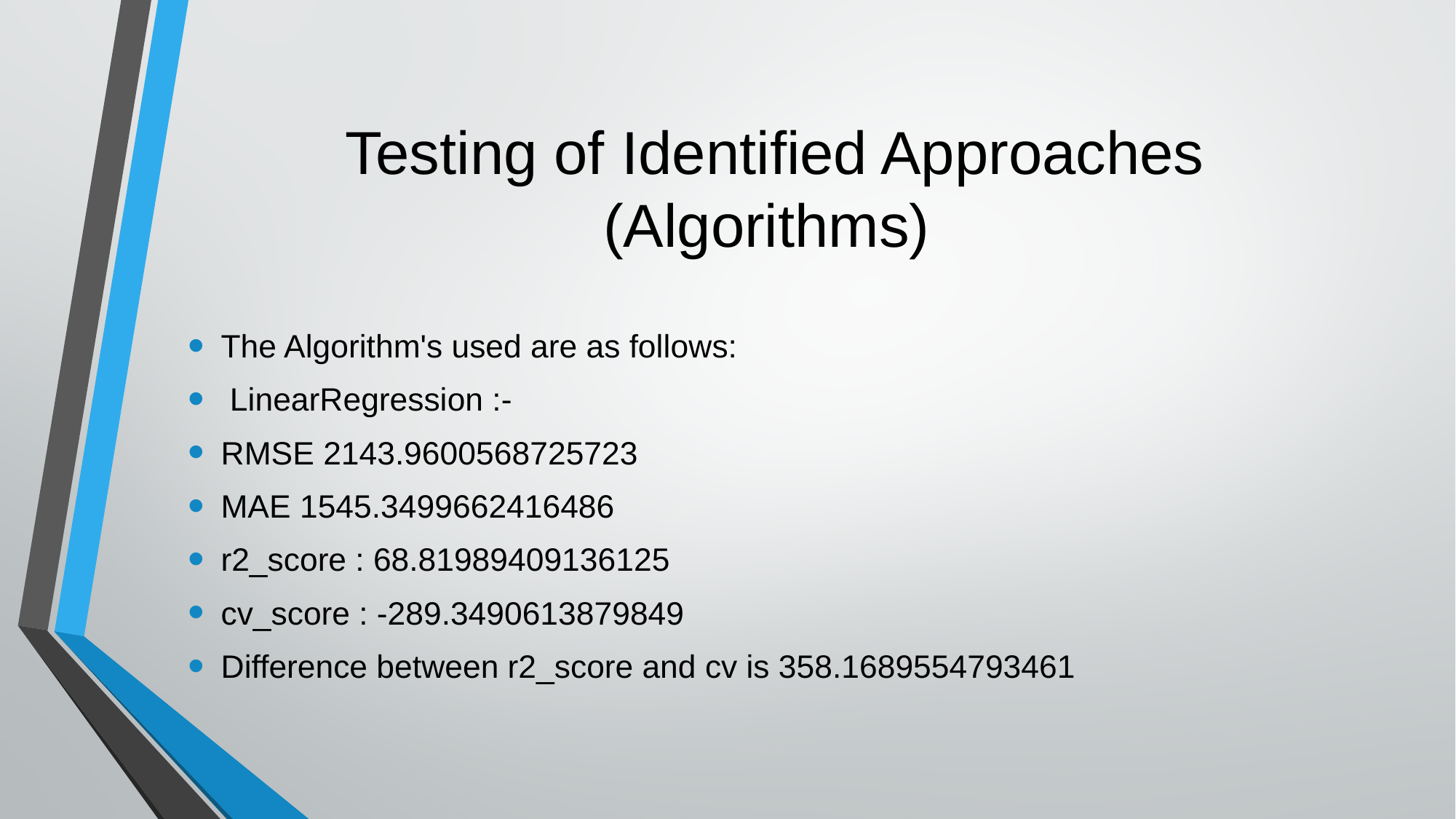

# Testing of Identified Approaches (Algorithms)
The Algorithm's used are as follows:
 LinearRegression :-
RMSE 2143.9600568725723
MAE 1545.3499662416486
r2_score : 68.81989409136125
cv_score : -289.3490613879849
Difference between r2_score and cv is 358.1689554793461